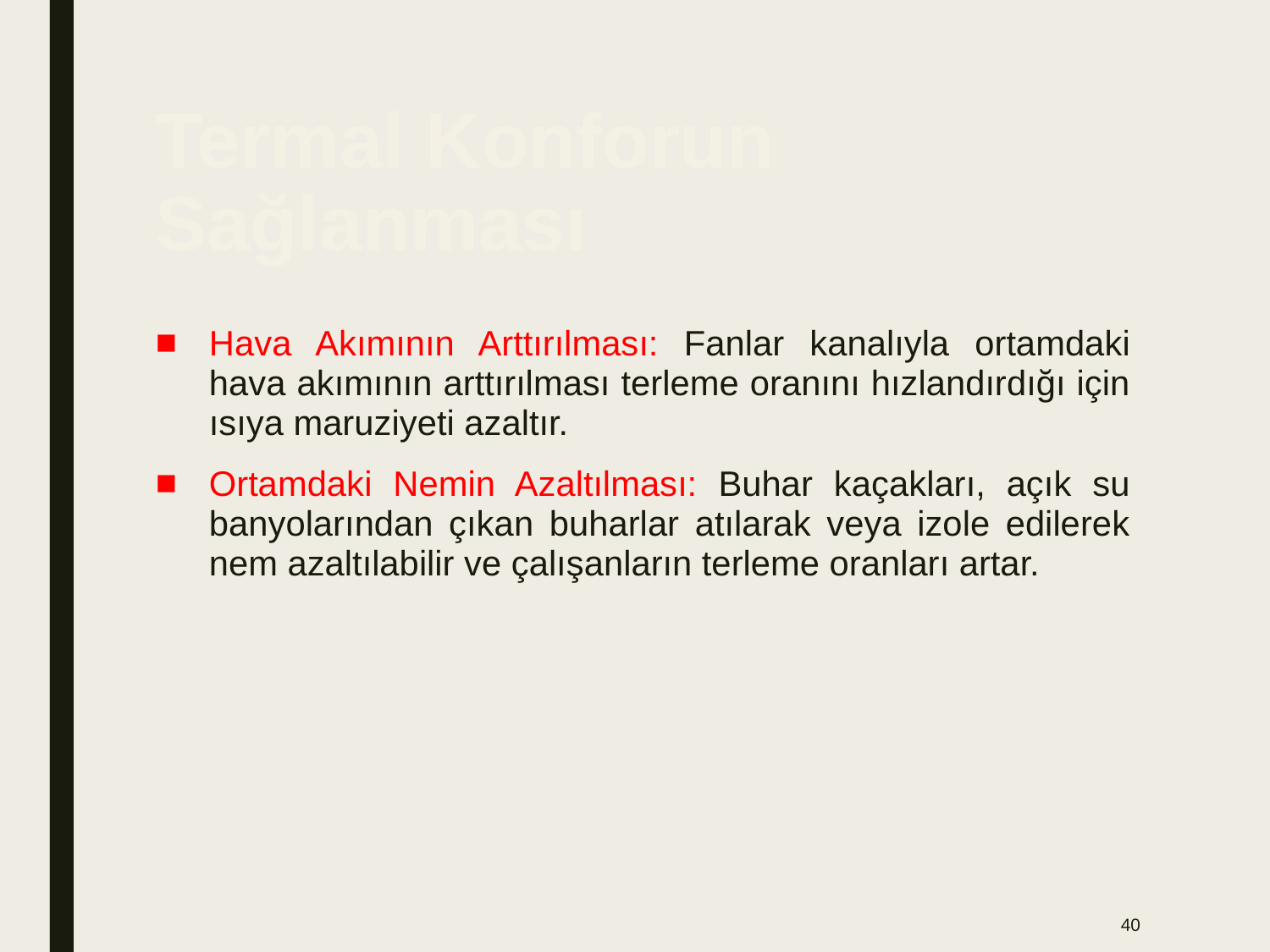

40
# Termal Konforun Sağlanması
Hava Akımının Arttırılması: Fanlar kanalıyla ortamdaki hava akımının arttırılması terleme oranını hızlandırdığı için ısıya maruziyeti azaltır.
Ortamdaki Nemin Azaltılması: Buhar kaçakları, açık su banyolarından çıkan buharlar atılarak veya izole edilerek nem azaltılabilir ve çalışanların terleme oranları artar.